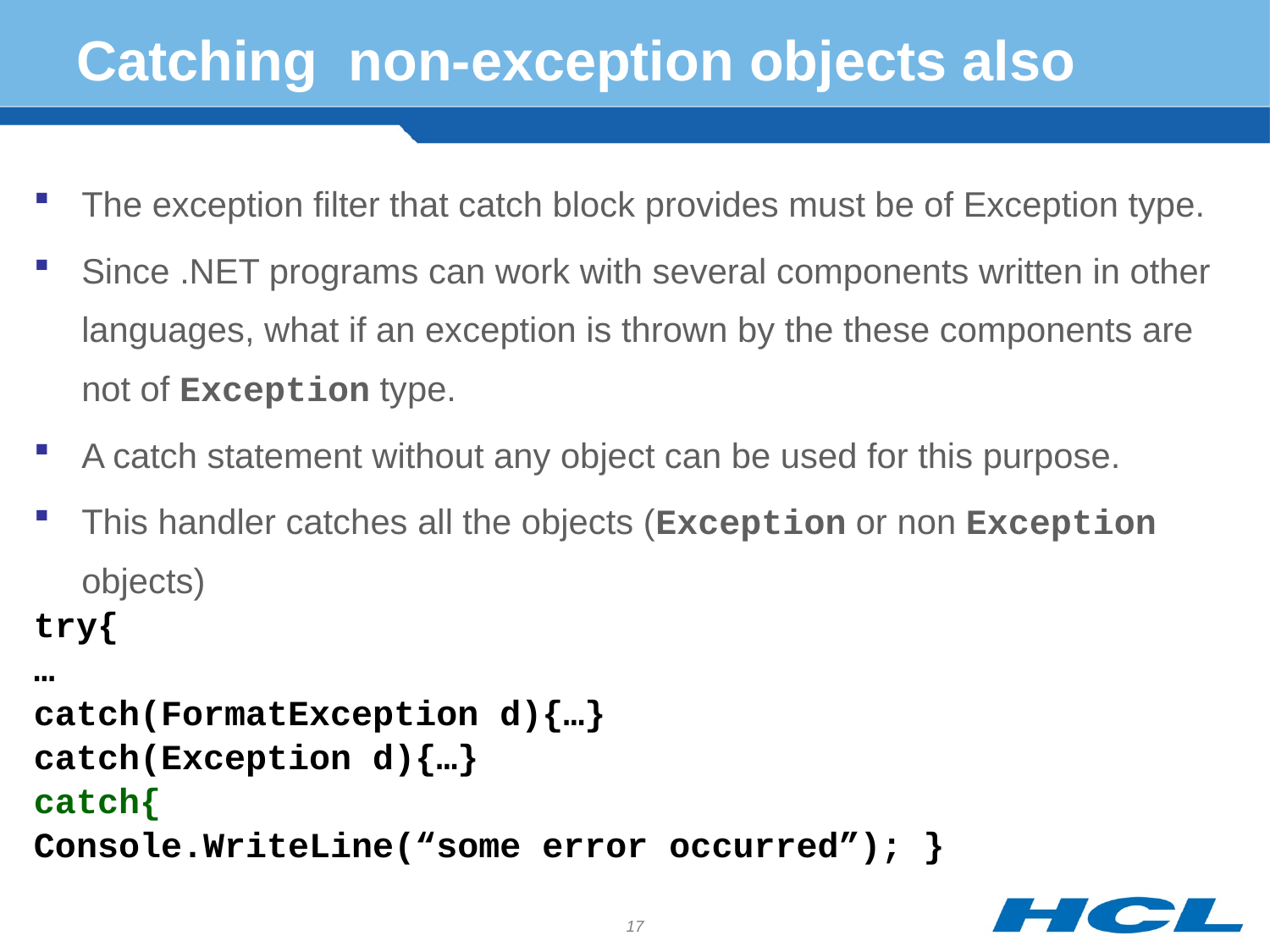

# Catching  non-exception objects also
The exception filter that catch block provides must be of Exception type.
Since .NET programs can work with several components written in other languages, what if an exception is thrown by the these components are not of Exception type.
A catch statement without any object can be used for this purpose.
This handler catches all the objects (Exception or non Exception objects)
try{
…
catch(FormatException d){…}
catch(Exception d){…}
catch{
Console.WriteLine(“some error occurred”); }

17